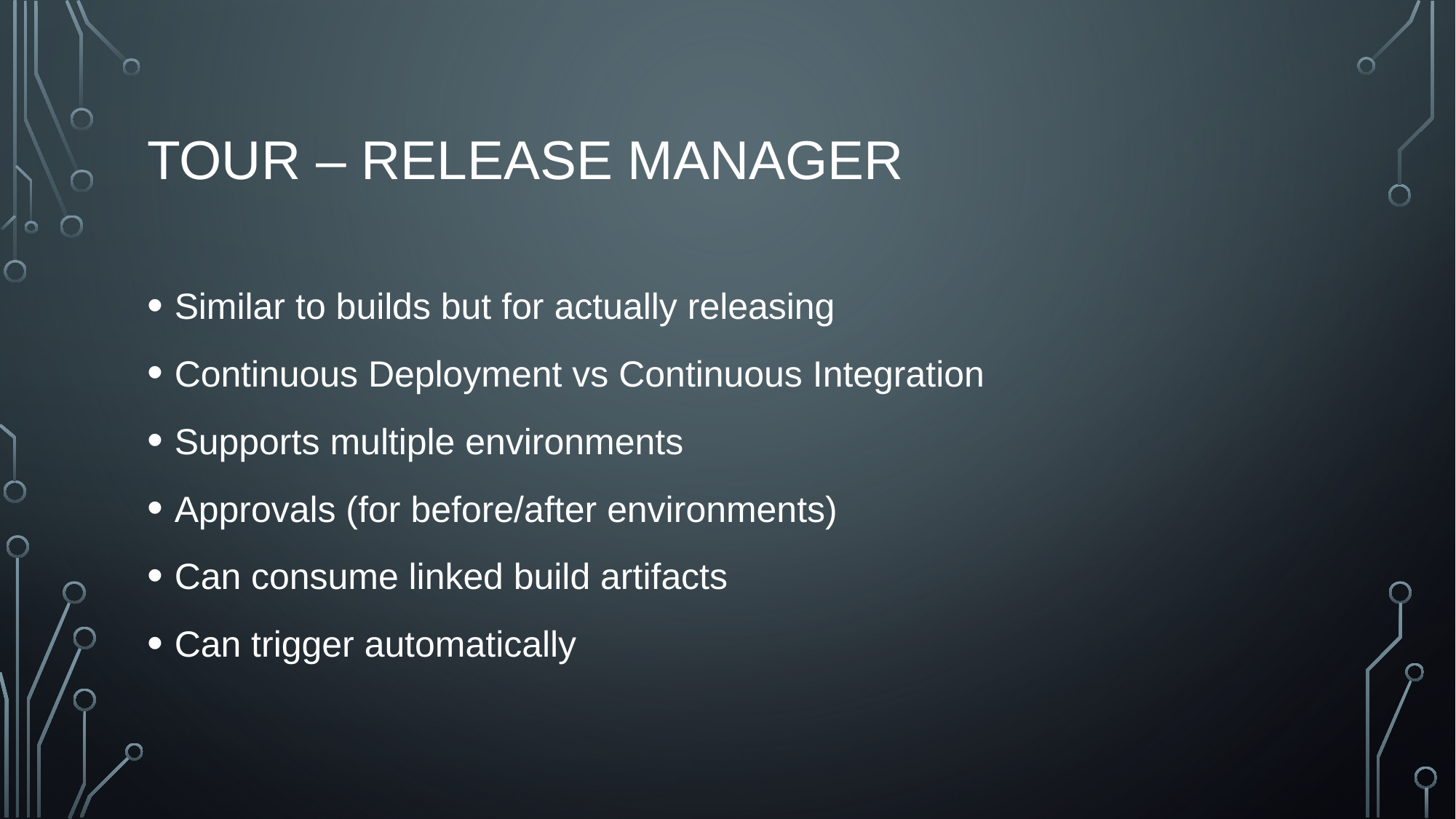

# Tour – Release Manager
Similar to builds but for actually releasing
Continuous Deployment vs Continuous Integration
Supports multiple environments
Approvals (for before/after environments)
Can consume linked build artifacts
Can trigger automatically